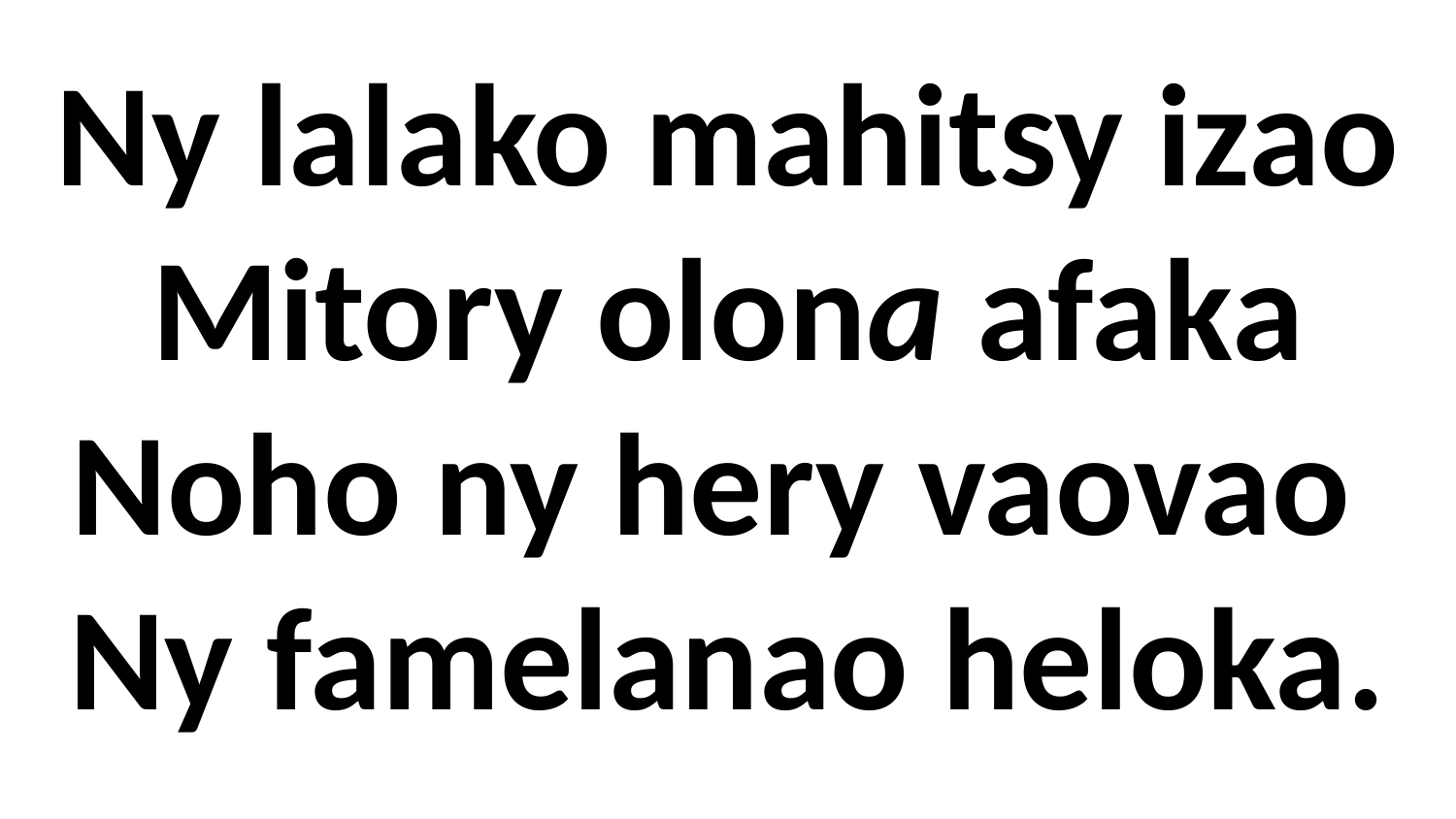

# Ny lalako mahitsy izao Mitory olona afaka Noho ny hery vaovao Ny famelanao heloka.